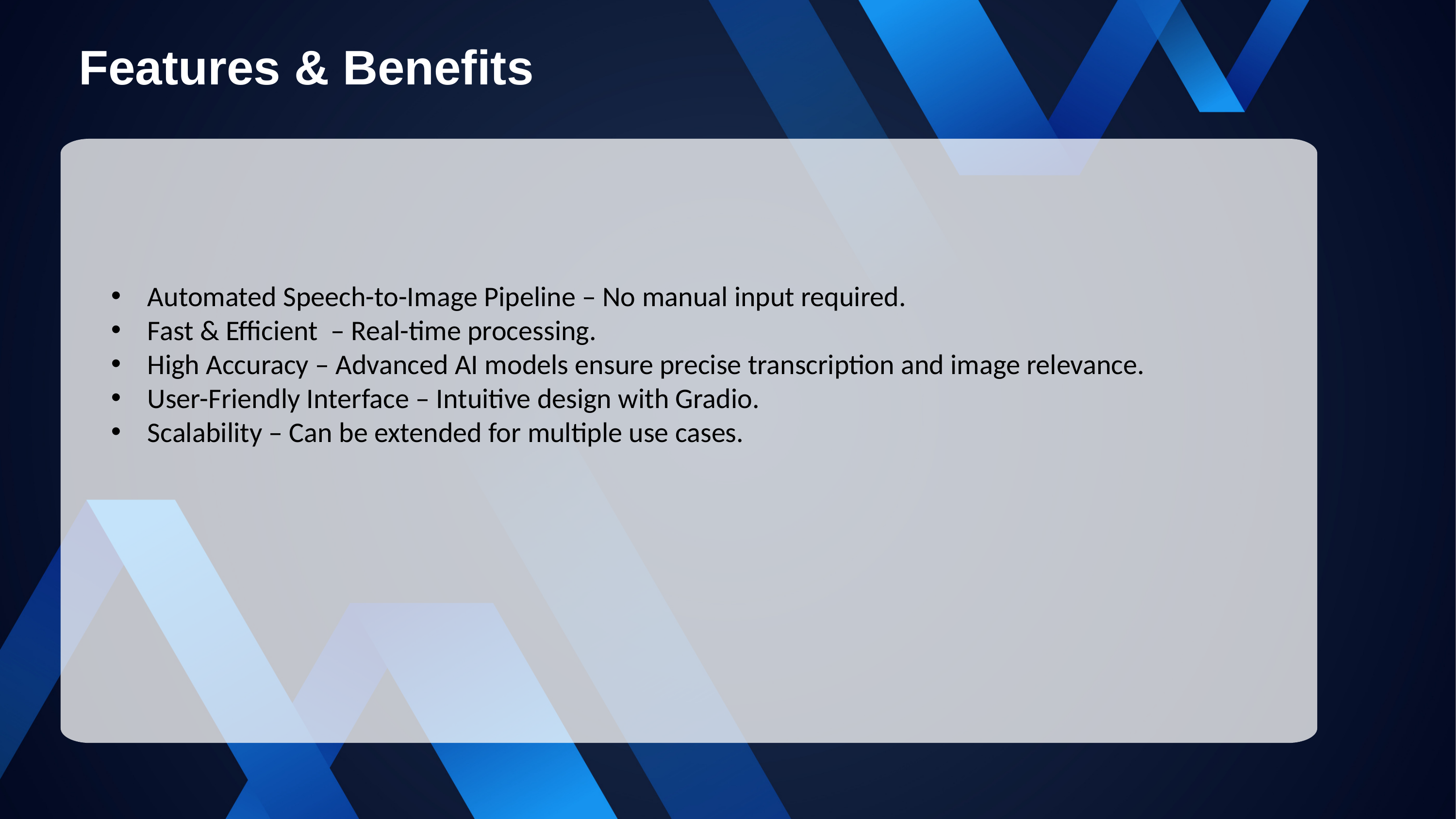

Features & Benefits

Automated Speech-to-Image Pipeline – No manual input required.
Fast & Efficient  – Real-time processing.
High Accuracy – Advanced AI models ensure precise transcription and image relevance.
User-Friendly Interface – Intuitive design with Gradio.
Scalability – Can be extended for multiple use cases.